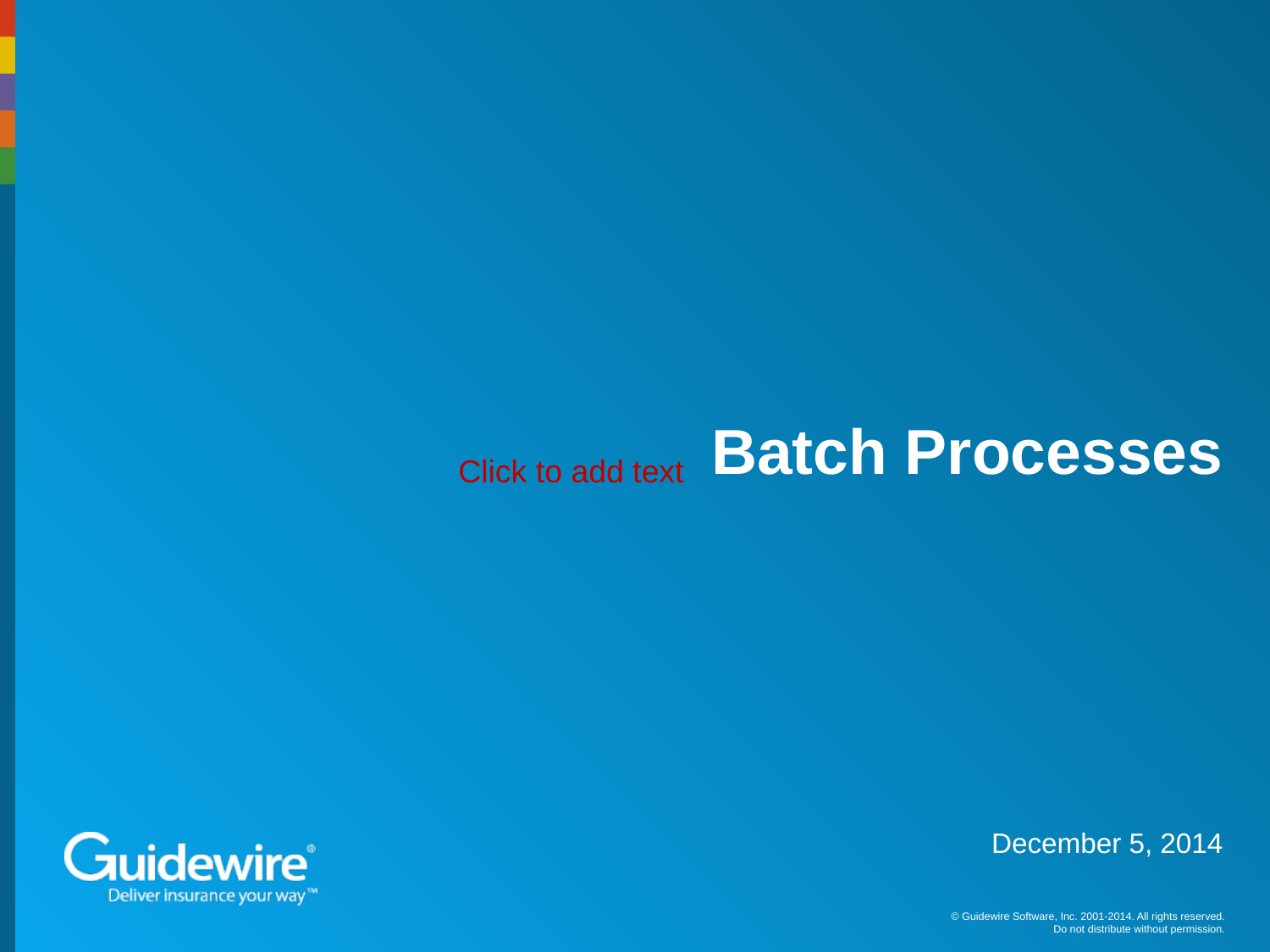

# Batch Processes
Click to add text
December 5, 2014